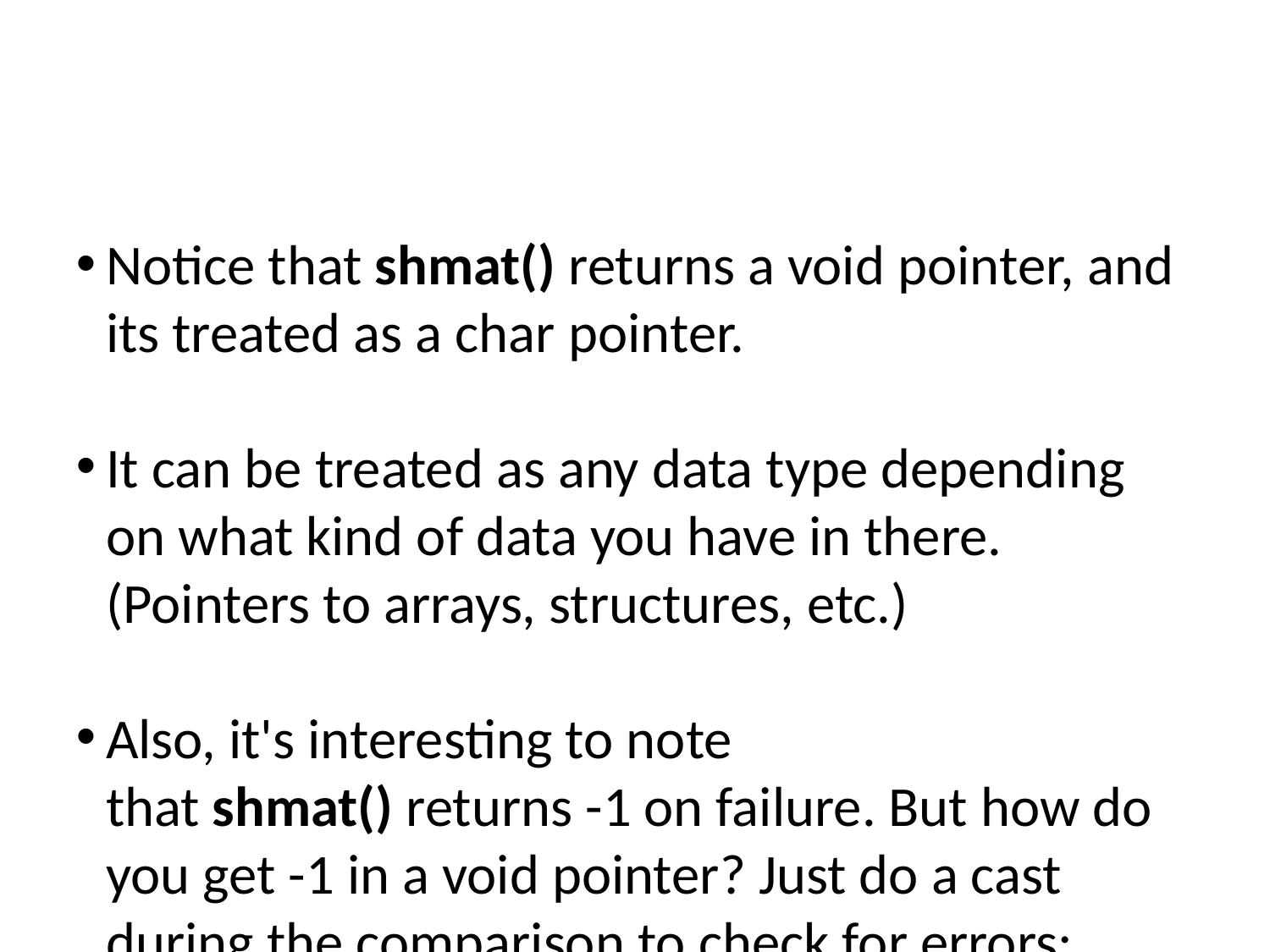

Notice that shmat() returns a void pointer, and its treated as a char pointer.

It can be treated as any data type depending on what kind of data you have in there. (Pointers to arrays, structures, etc.)

Also, it's interesting to note that shmat() returns -1 on failure. But how do you get -1 in a void pointer? Just do a cast during the comparison to check for errors:

data = shmat(shmid, (void *)0, 0);
if (data == (char *)(-1))
perror("shmat");